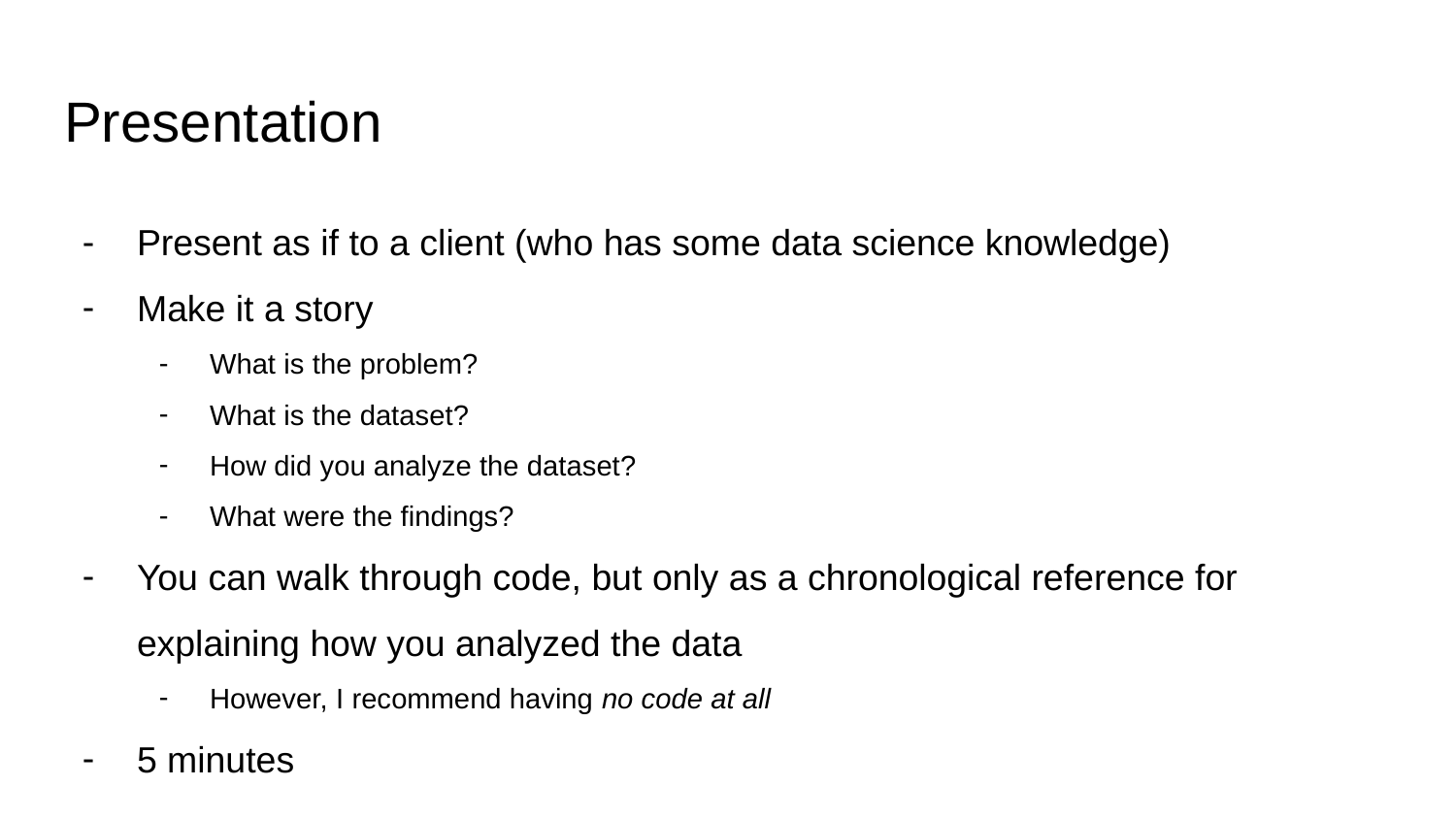

# Presentation
Present as if to a client (who has some data science knowledge)
Make it a story
What is the problem?
What is the dataset?
How did you analyze the dataset?
What were the findings?
You can walk through code, but only as a chronological reference for explaining how you analyzed the data
However, I recommend having no code at all
5 minutes